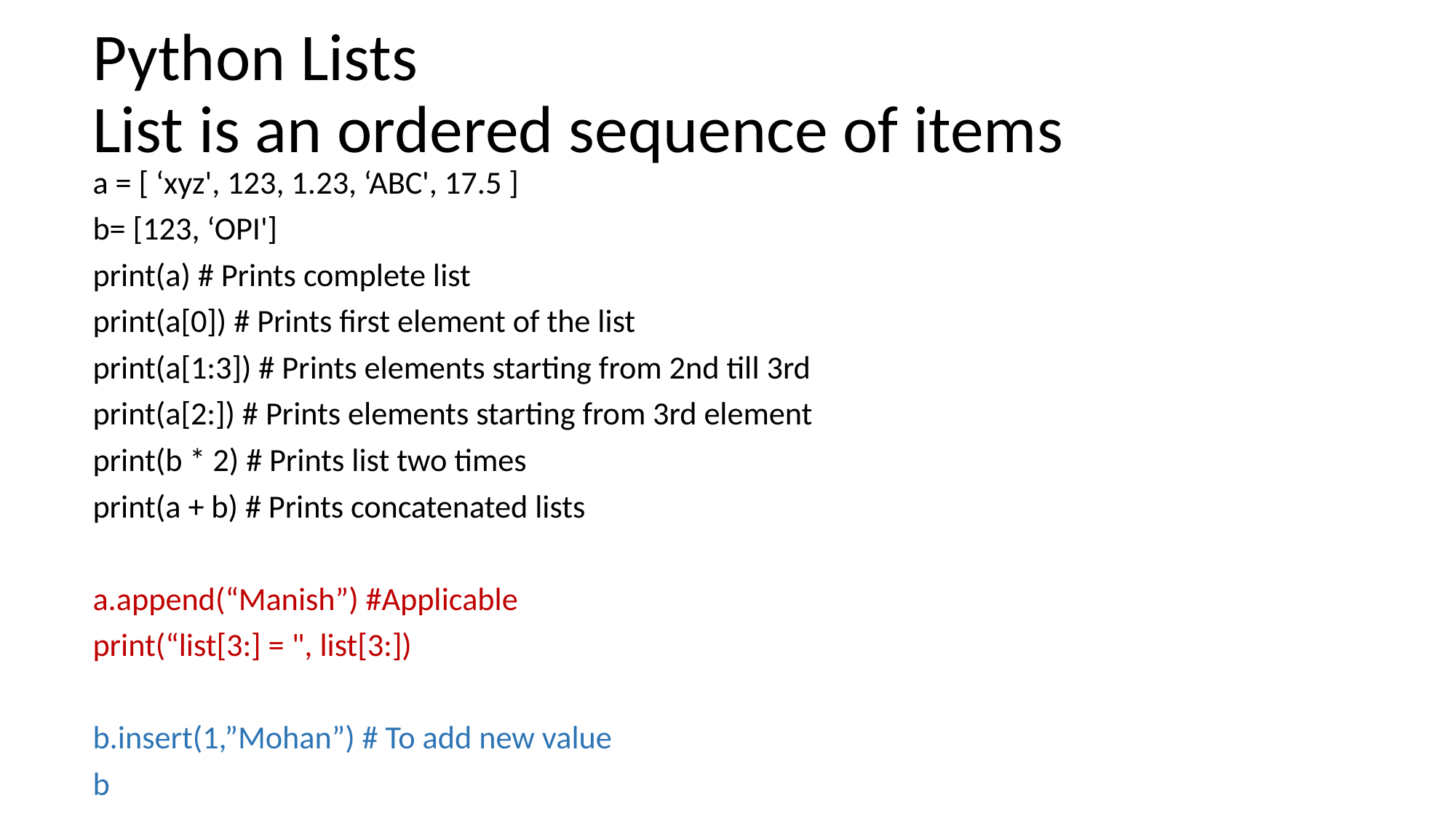

# Python Lists List is an ordered sequence of items
a = [ ‘xyz', 123, 1.23, ‘ABC', 17.5 ]
b= [123, ‘OPI']
print(a) # Prints complete list
print(a[0]) # Prints first element of the list
print(a[1:3]) # Prints elements starting from 2nd till 3rd
print(a[2:]) # Prints elements starting from 3rd element
print(b * 2) # Prints list two times
print(a + b) # Prints concatenated lists

a.append(“Manish”) #Applicable
print(“list[3:] = ", list[3:])

b.insert(1,”Mohan”) # To add new value
b